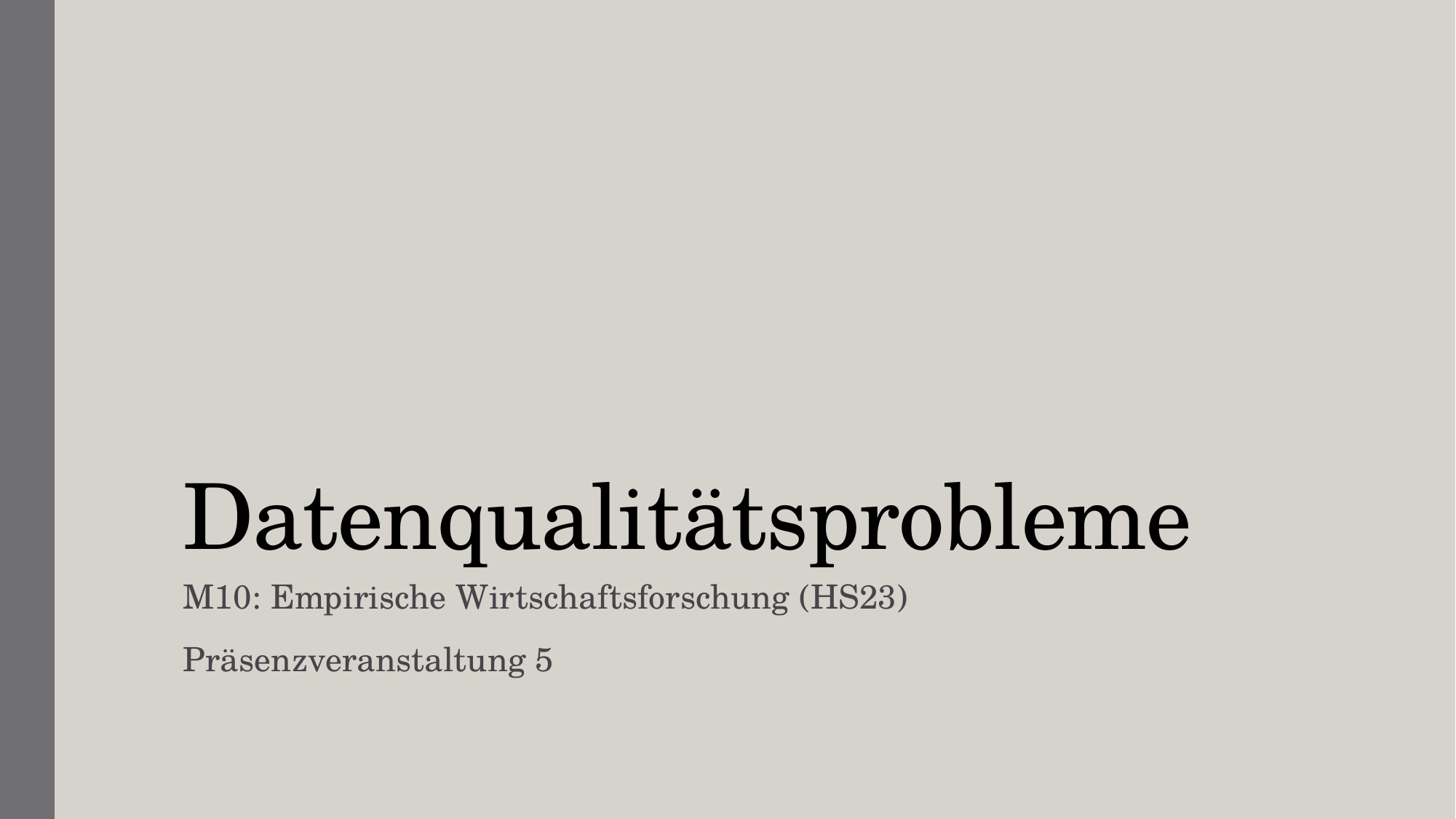

# Datenqualitätsprobleme
M10: Empirische Wirtschaftsforschung (HS23)
Präsenzveranstaltung 5